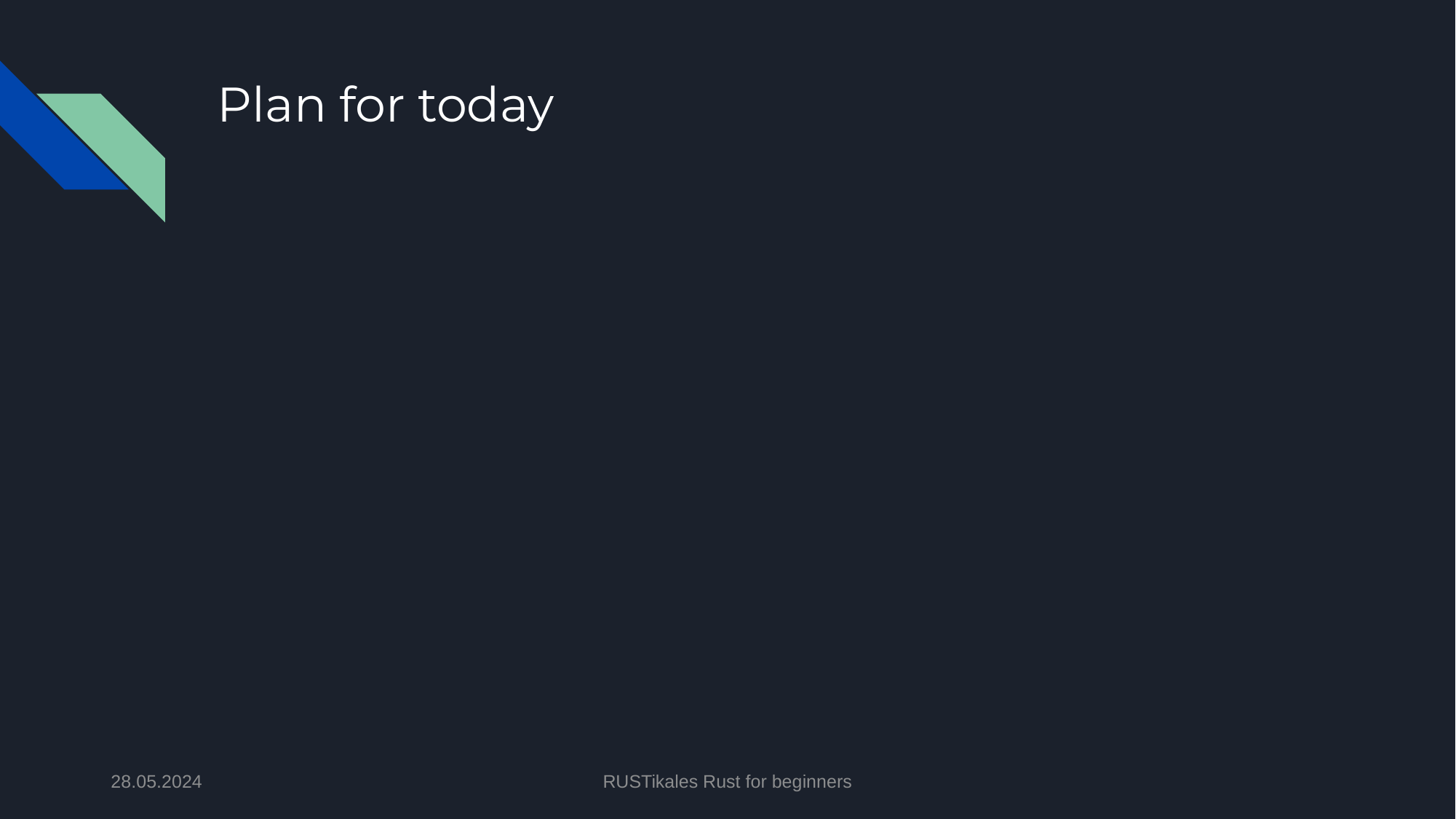

# Plan for today
28.05.2024
RUSTikales Rust for beginners